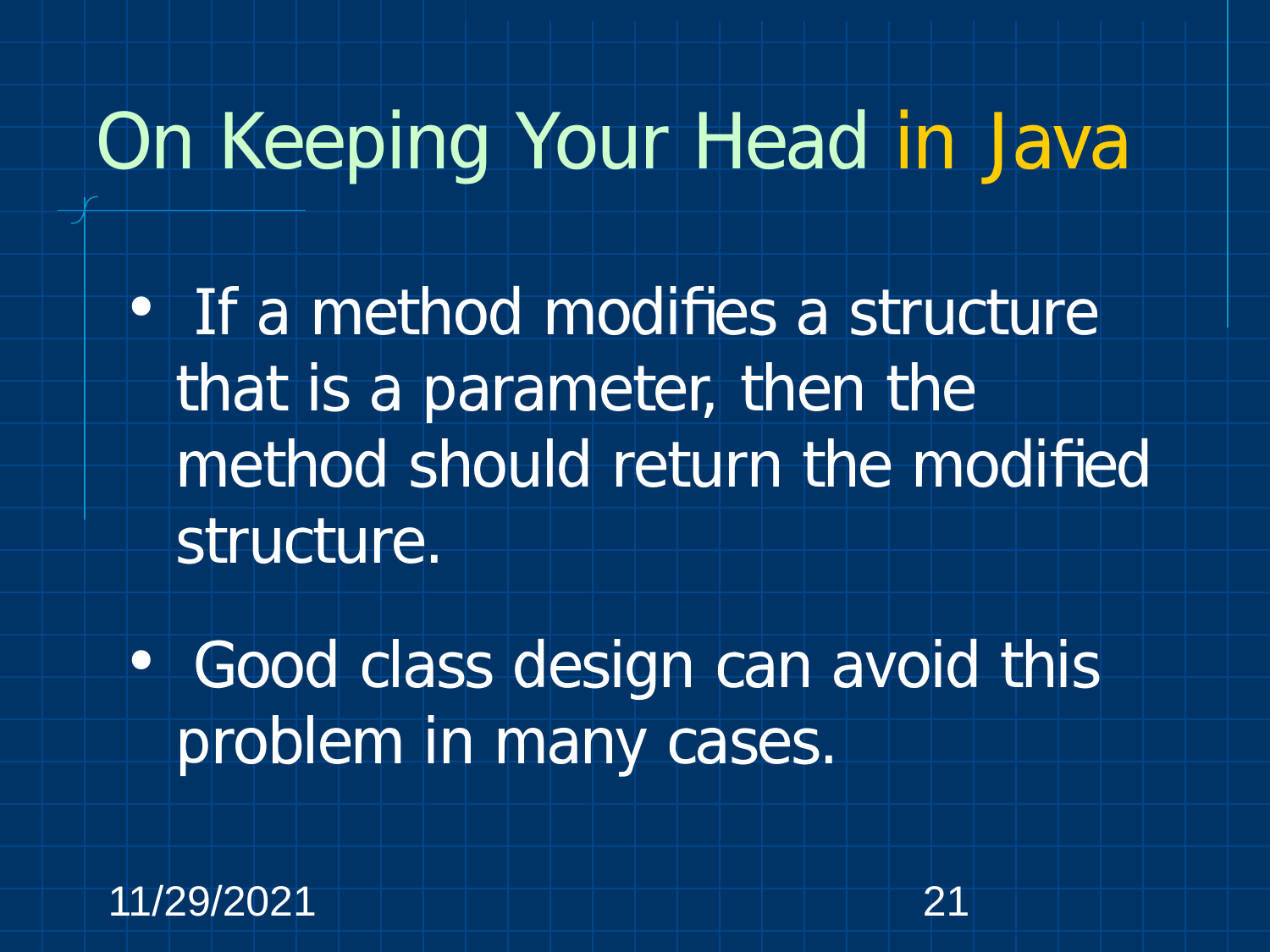

On Keeping Your Head in Java
 If a method modifies a structure that is a parameter, then the method should return the modified structure.

 Good class design can avoid this problem in many cases.
11/29/2021
21